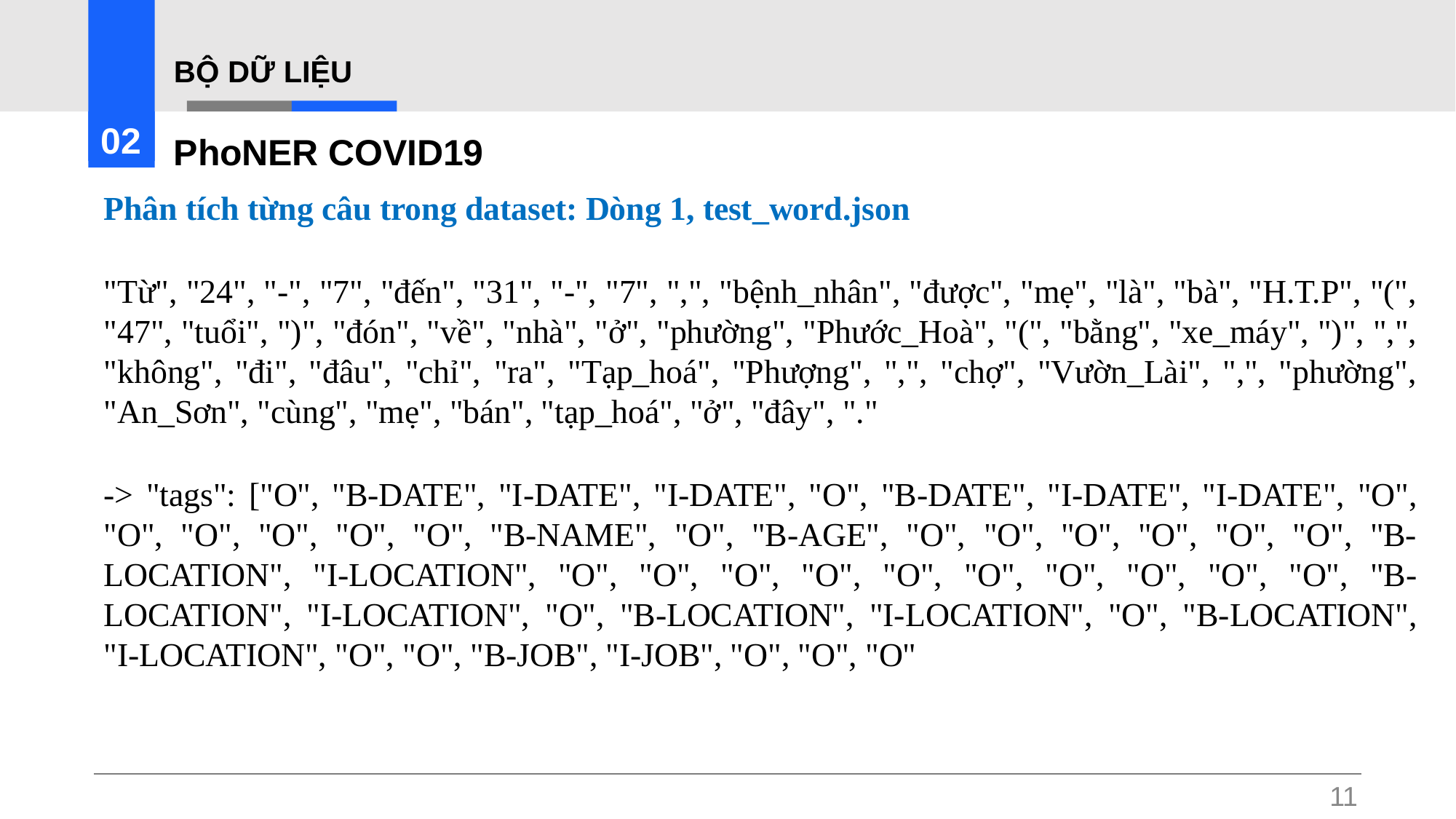

BỘ DỮ LIỆU
02
# PhoNER COVID19

Phân tích từng câu trong dataset: Dòng 1, test_word.json

"Từ", "24", "-", "7", "đến", "31", "-", "7", ",", "bệnh_nhân", "được", "mẹ", "là", "bà", "H.T.P", "(", "47", "tuổi", ")", "đón", "về", "nhà", "ở", "phường", "Phước_Hoà", "(", "bằng", "xe_máy", ")", ",", "không", "đi", "đâu", "chỉ", "ra", "Tạp_hoá", "Phượng", ",", "chợ", "Vườn_Lài", ",", "phường", "An_Sơn", "cùng", "mẹ", "bán", "tạp_hoá", "ở", "đây", "."

-> "tags": ["O", "B-DATE", "I-DATE", "I-DATE", "O", "B-DATE", "I-DATE", "I-DATE", "O", "O", "O", "O", "O", "O", "B-NAME", "O", "B-AGE", "O", "O", "O", "O", "O", "O", "B-LOCATION", "I-LOCATION", "O", "O", "O", "O", "O", "O", "O", "O", "O", "O", "B-LOCATION", "I-LOCATION", "O", "B-LOCATION", "I-LOCATION", "O", "B-LOCATION", "I-LOCATION", "O", "O", "B-JOB", "I-JOB", "O", "O", "O"

11